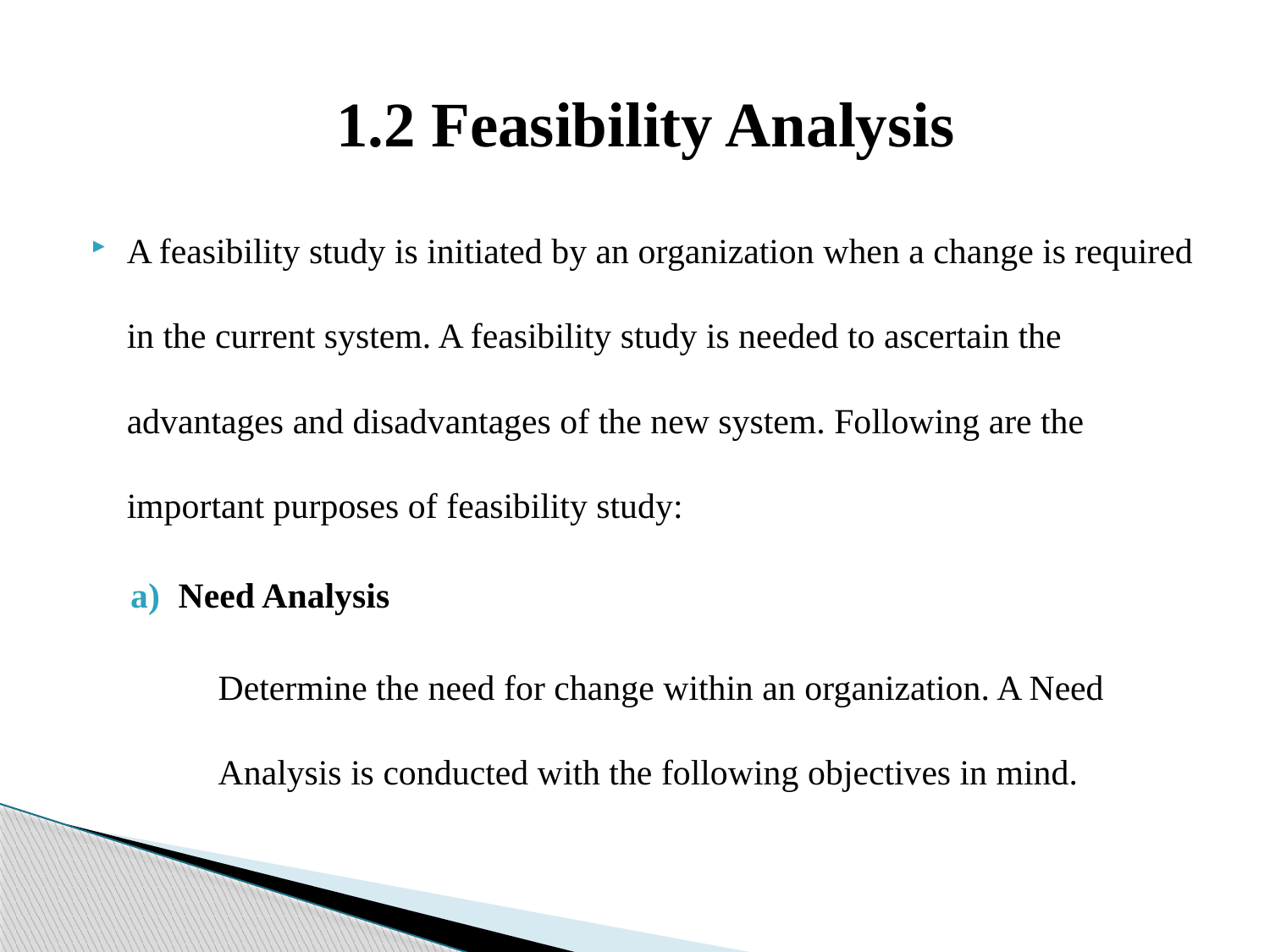

# 1.2 Feasibility Analysis
A feasibility study is initiated by an organization when a change is required in the current system. A feasibility study is needed to ascertain the advantages and disadvantages of the new system. Following are the important purposes of feasibility study:
Need Analysis
	Determine the need for change within an organization. A Need 	Analysis is conducted with the following objectives in mind.